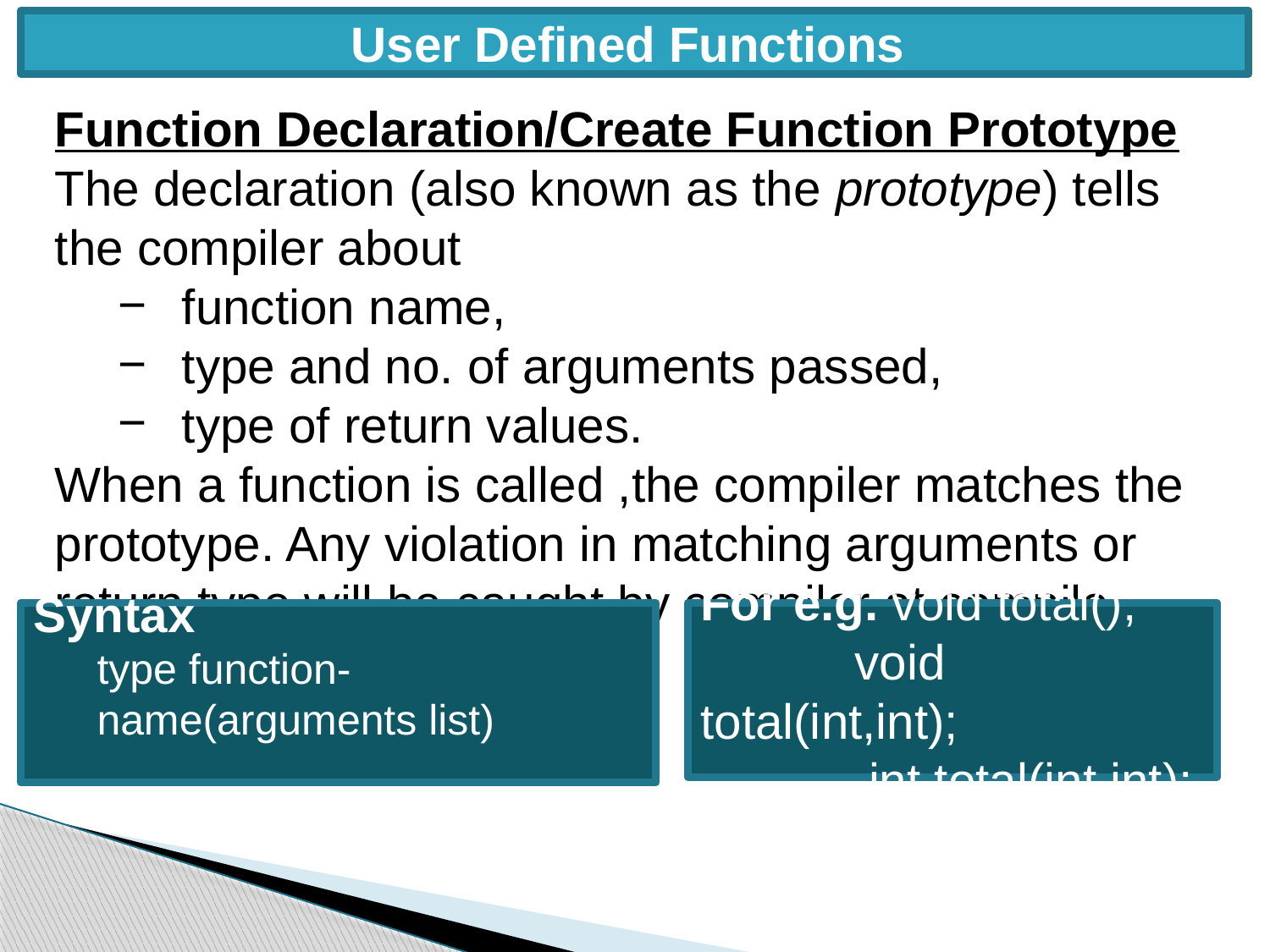

User Defined Functions
Function Declaration/Create Function Prototype
The declaration (also known as the prototype) tells the compiler about
function name,
type and no. of arguments passed,
type of return values.
When a function is called ,the compiler matches the prototype. Any violation in matching arguments or return type will be caught by compiler at compile time

For e.g. void total();
	  void total(int,int);
	   int total(int,int);
Syntax
type function-name(arguments list)